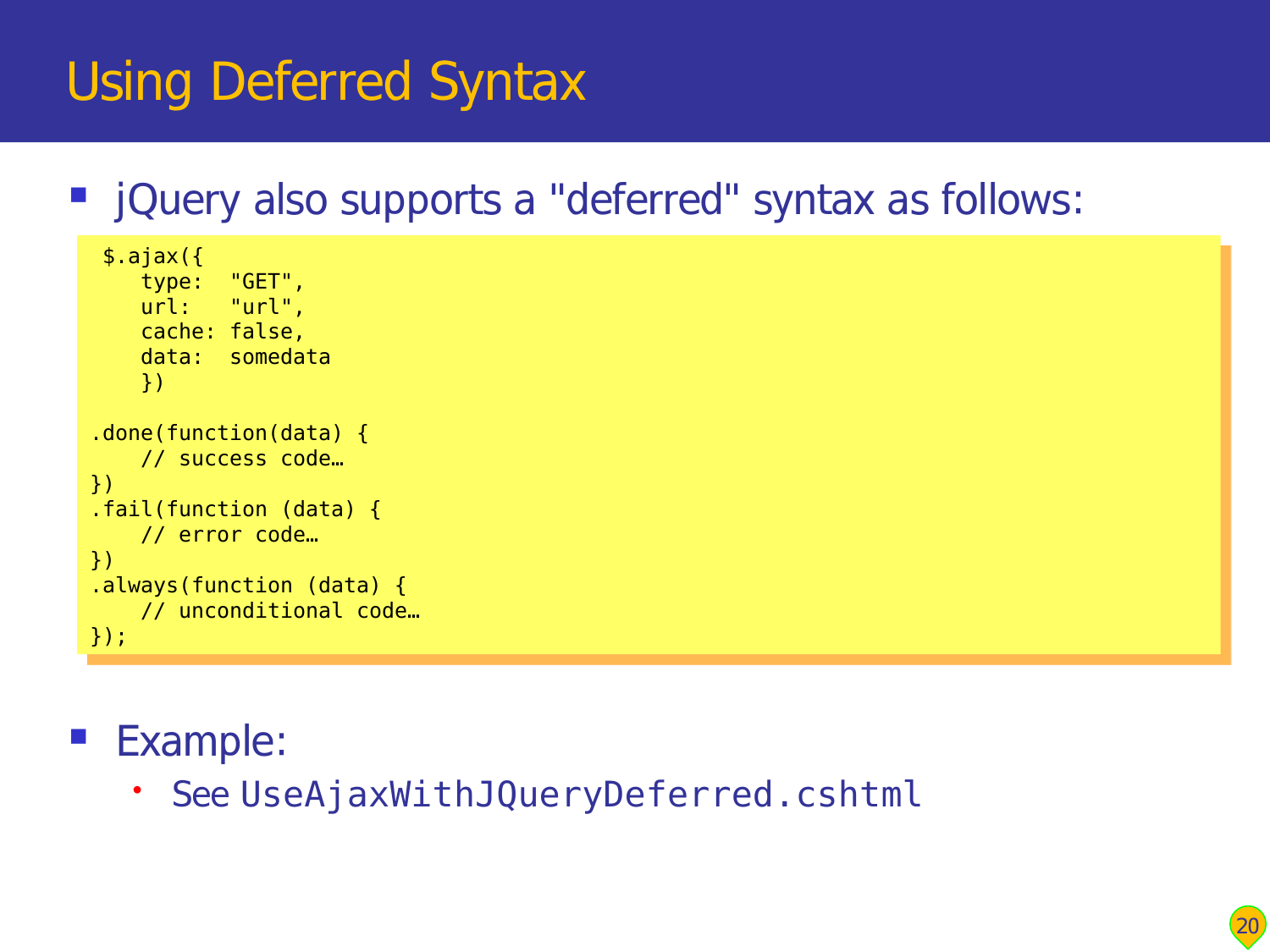

# Using Deferred Syntax
jQuery also supports a "deferred" syntax as follows:

Example:
See UseAjaxWithJQueryDeferred.cshtml
 $.ajax({
    type:  "GET",
    url:   "url",
    cache: false,
    data:  somedata
    })

.done(function(data) {
    // success code…
})
.fail(function (data) {
    // error code…
})
.always(function (data) {
    // unconditional code…
});
20